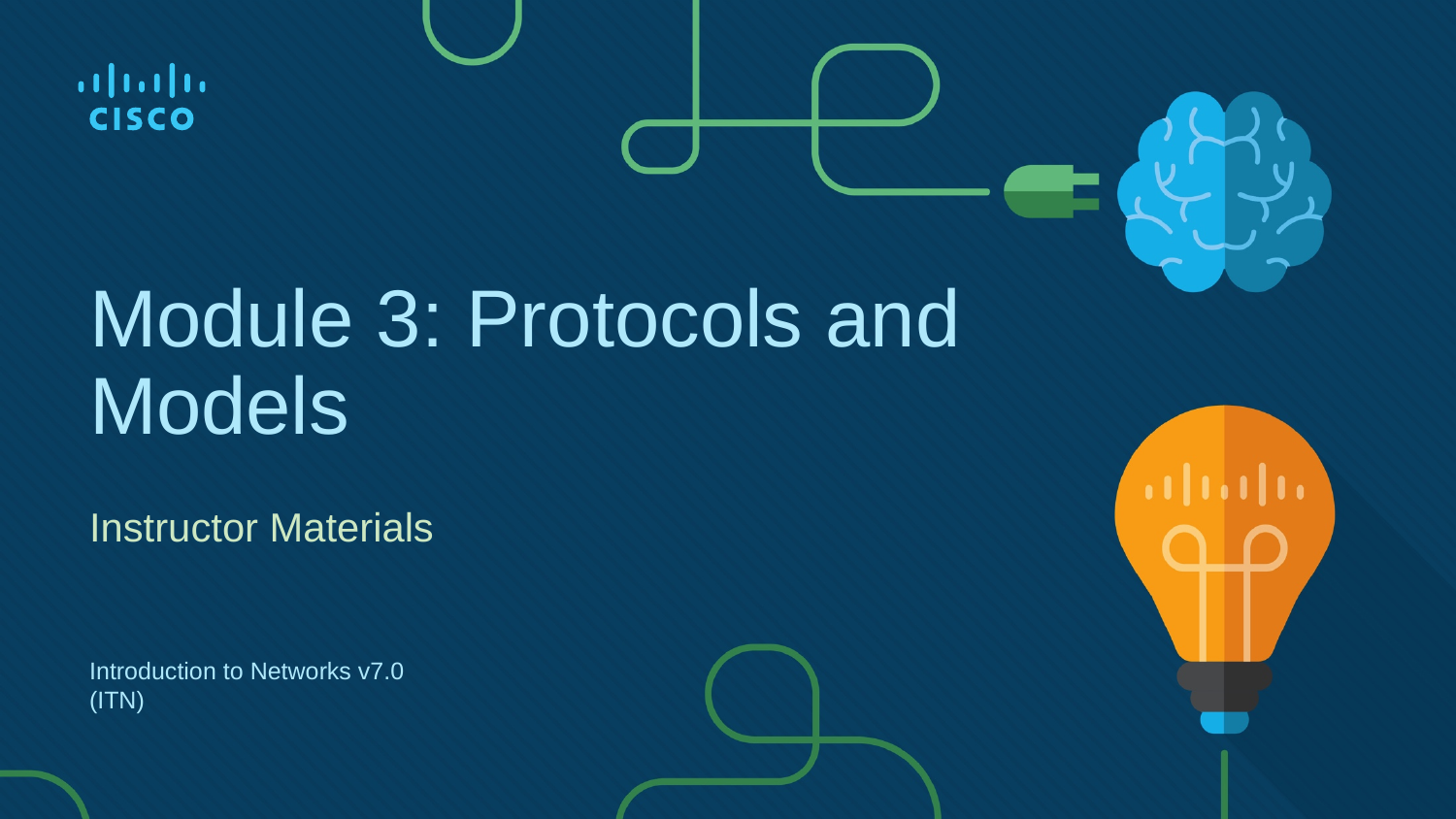

# Module 3: Protocols and Models
Instructor Materials
Introduction to Networks v7.0 (ITN)